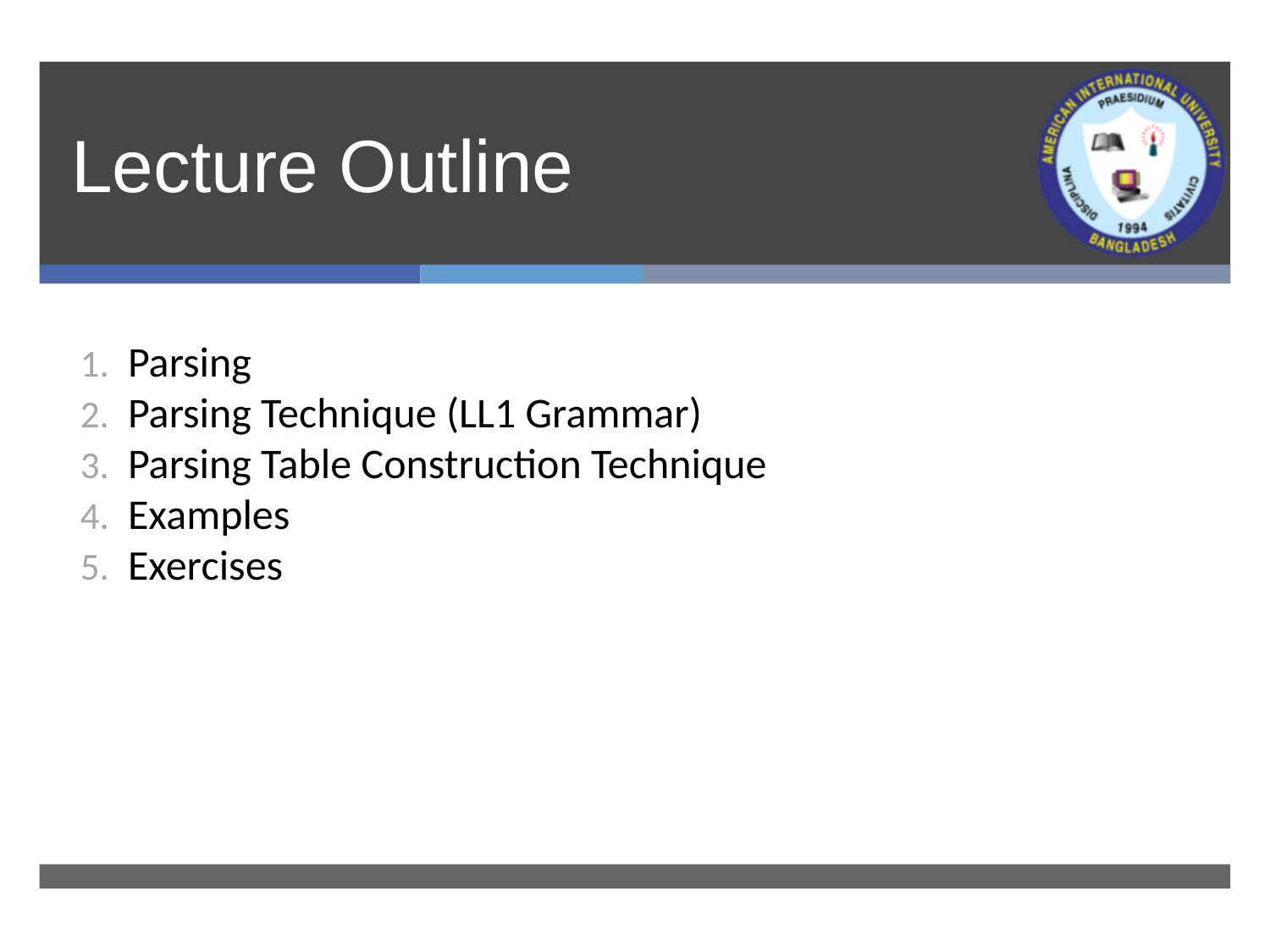

# Lecture Outline
Parsing
Parsing Technique (LL1 Grammar)
Parsing Table Construction Technique
Examples
Exercises